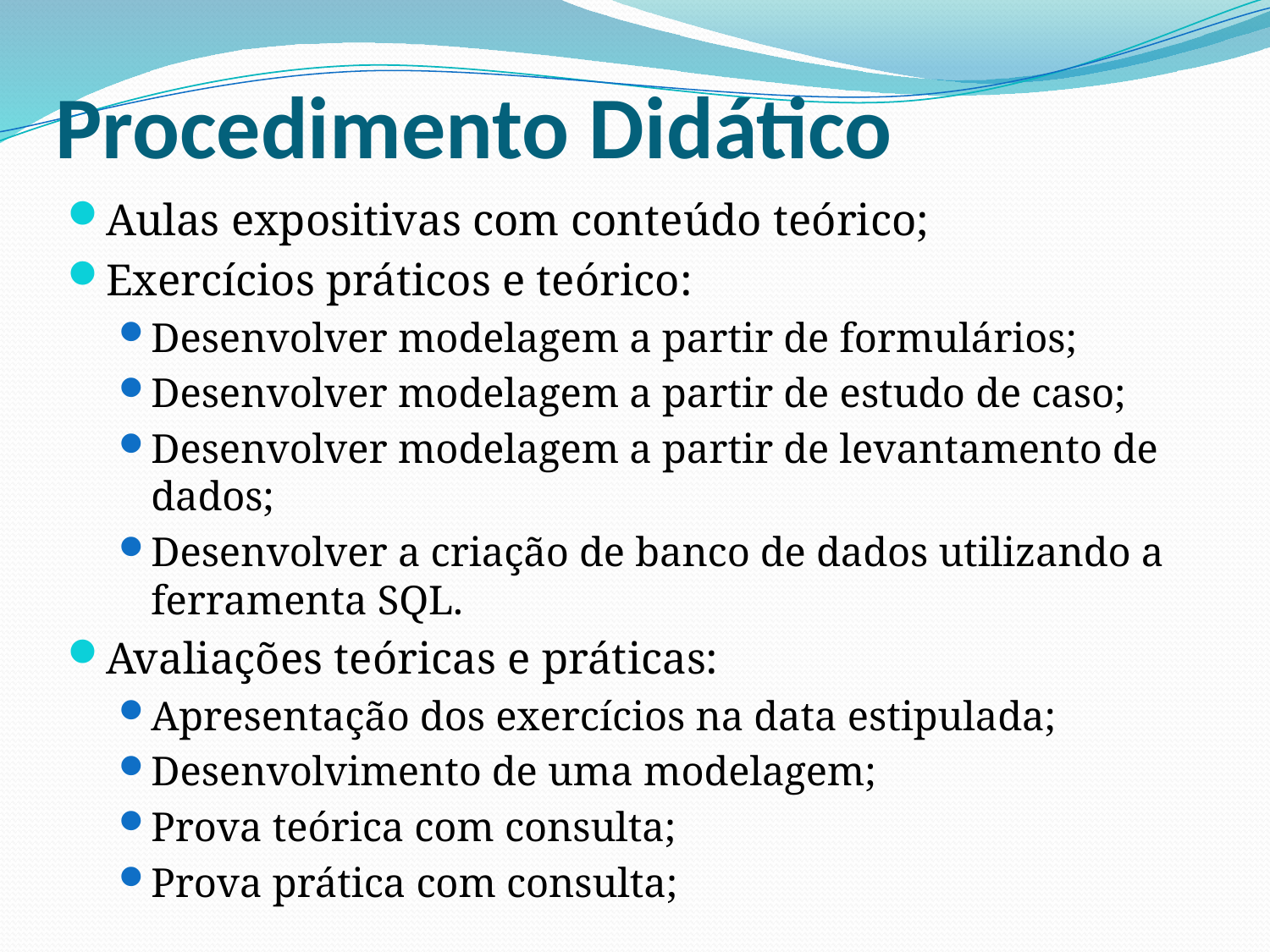

# Procedimento Didático
Aulas expositivas com conteúdo teórico;
Exercícios práticos e teórico:
Desenvolver modelagem a partir de formulários;
Desenvolver modelagem a partir de estudo de caso;
Desenvolver modelagem a partir de levantamento de dados;
Desenvolver a criação de banco de dados utilizando a ferramenta SQL.
Avaliações teóricas e práticas:
Apresentação dos exercícios na data estipulada;
Desenvolvimento de uma modelagem;
Prova teórica com consulta;
Prova prática com consulta;